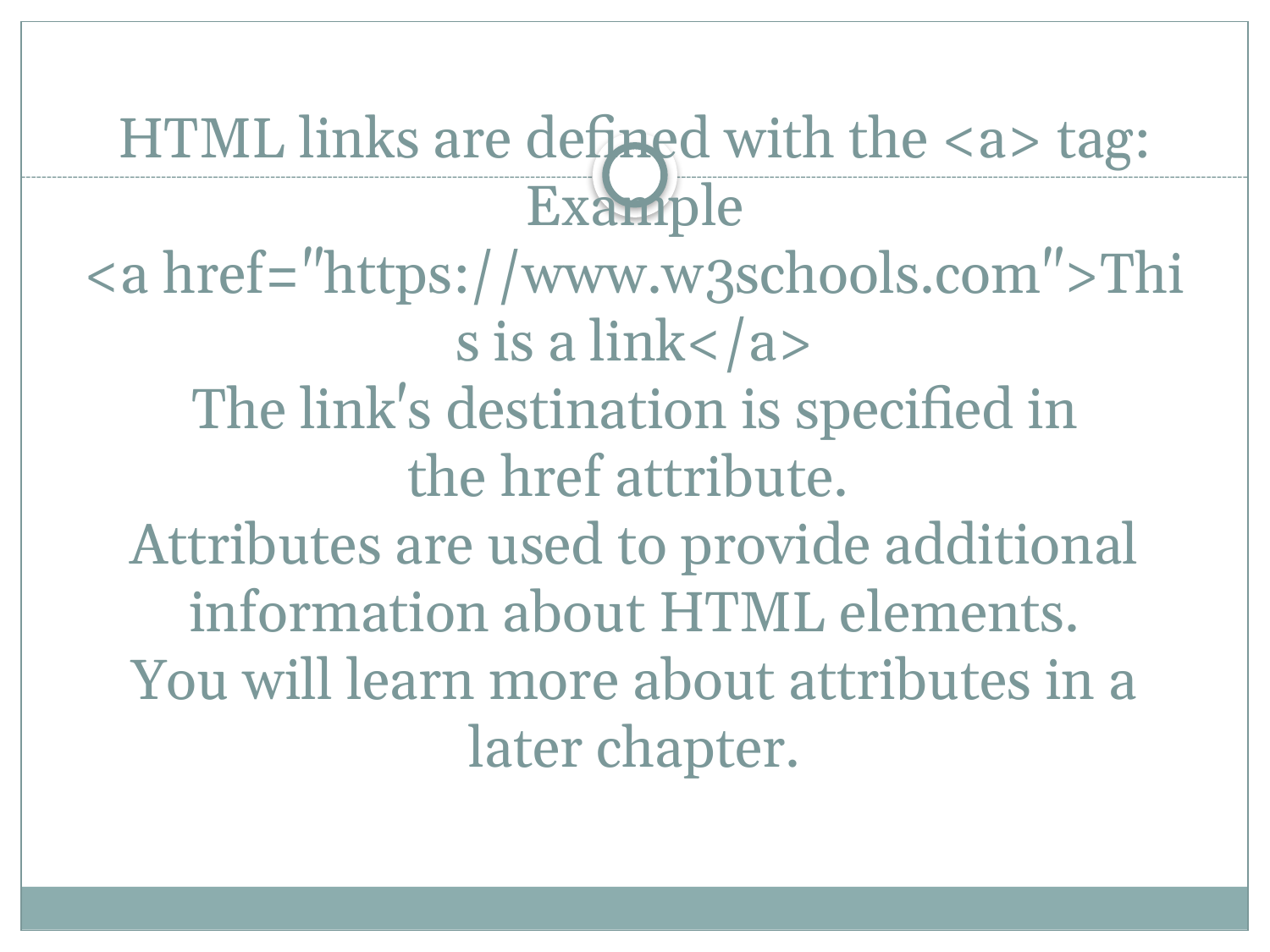

# HTML links are defined with the <a> tag: Example <a href="https://www.w3schools.com">This is a link</a> The link's destination is specified in the href attribute.  Attributes are used to provide additional information about HTML elements. You will learn more about attributes in a later chapter.